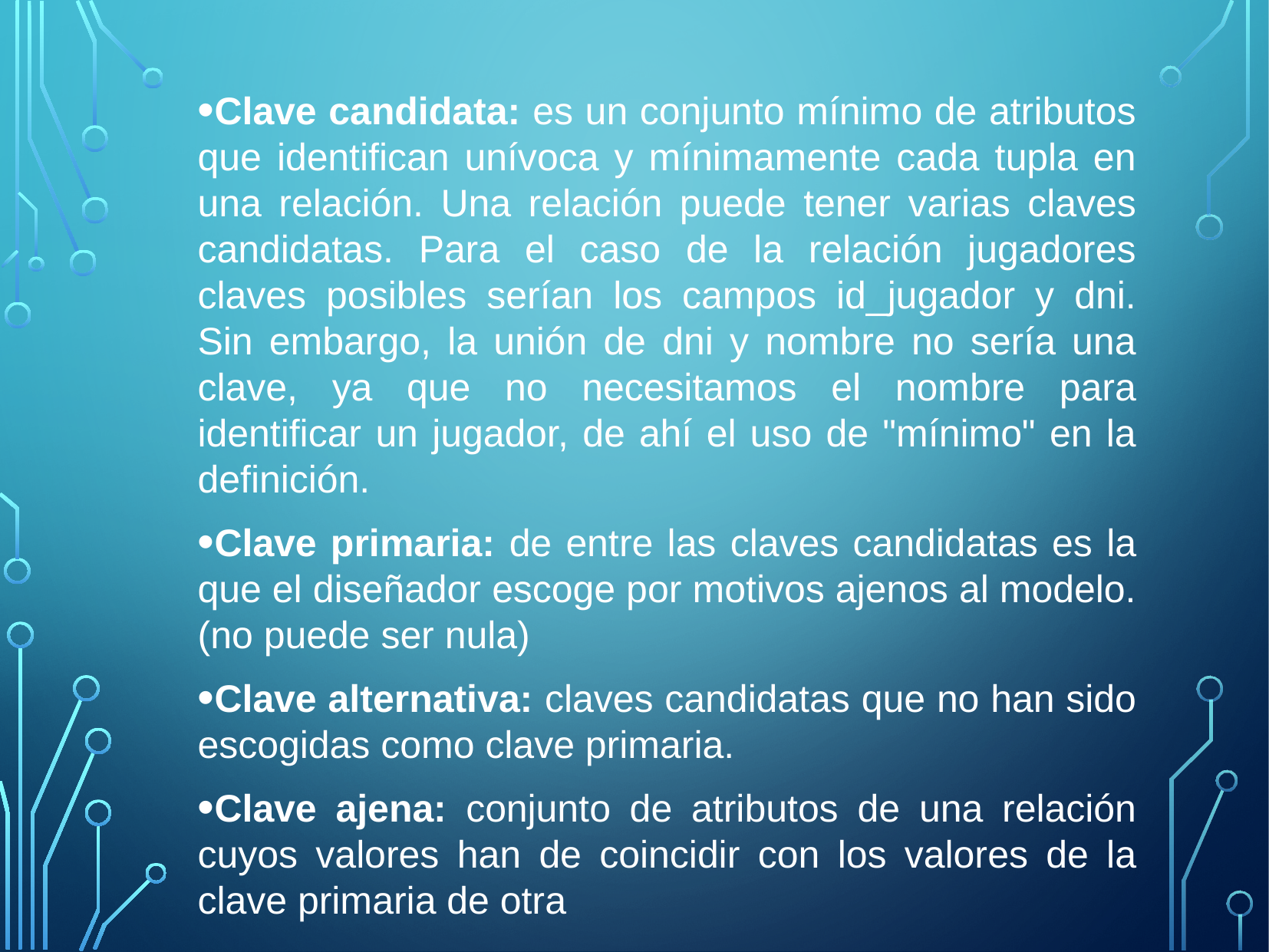

Clave candidata: es un conjunto mínimo de atributos que identifican unívoca y mínimamente cada tupla en una relación. Una relación puede tener varias claves candidatas. Para el caso de la relación jugadores claves posibles serían los campos id_jugador y dni. Sin embargo, la unión de dni y nombre no sería una clave, ya que no necesitamos el nombre para identificar un jugador, de ahí el uso de "mínimo" en la definición.
Clave primaria: de entre las claves candidatas es la que el diseñador escoge por motivos ajenos al modelo. (no puede ser nula)
Clave alternativa: claves candidatas que no han sido escogidas como clave primaria.
Clave ajena: conjunto de atributos de una relación cuyos valores han de coincidir con los valores de la clave primaria de otra